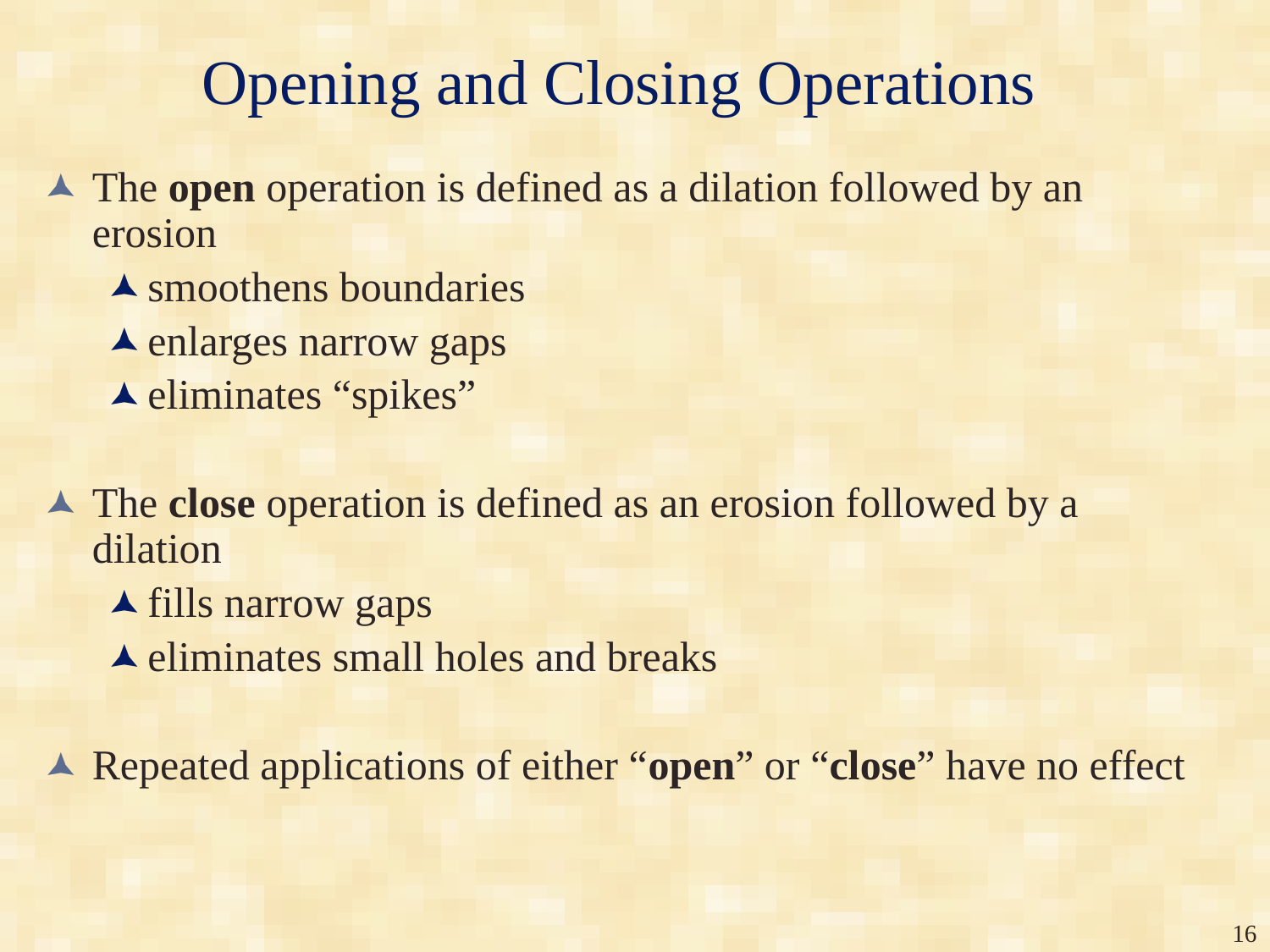

# Opening and Closing Operations
The open operation is defined as a dilation followed by an erosion
smoothens boundaries
enlarges narrow gaps
eliminates “spikes”

The close operation is defined as an erosion followed by a dilation
fills narrow gaps
eliminates small holes and breaks

Repeated applications of either “open” or “close” have no effect

16